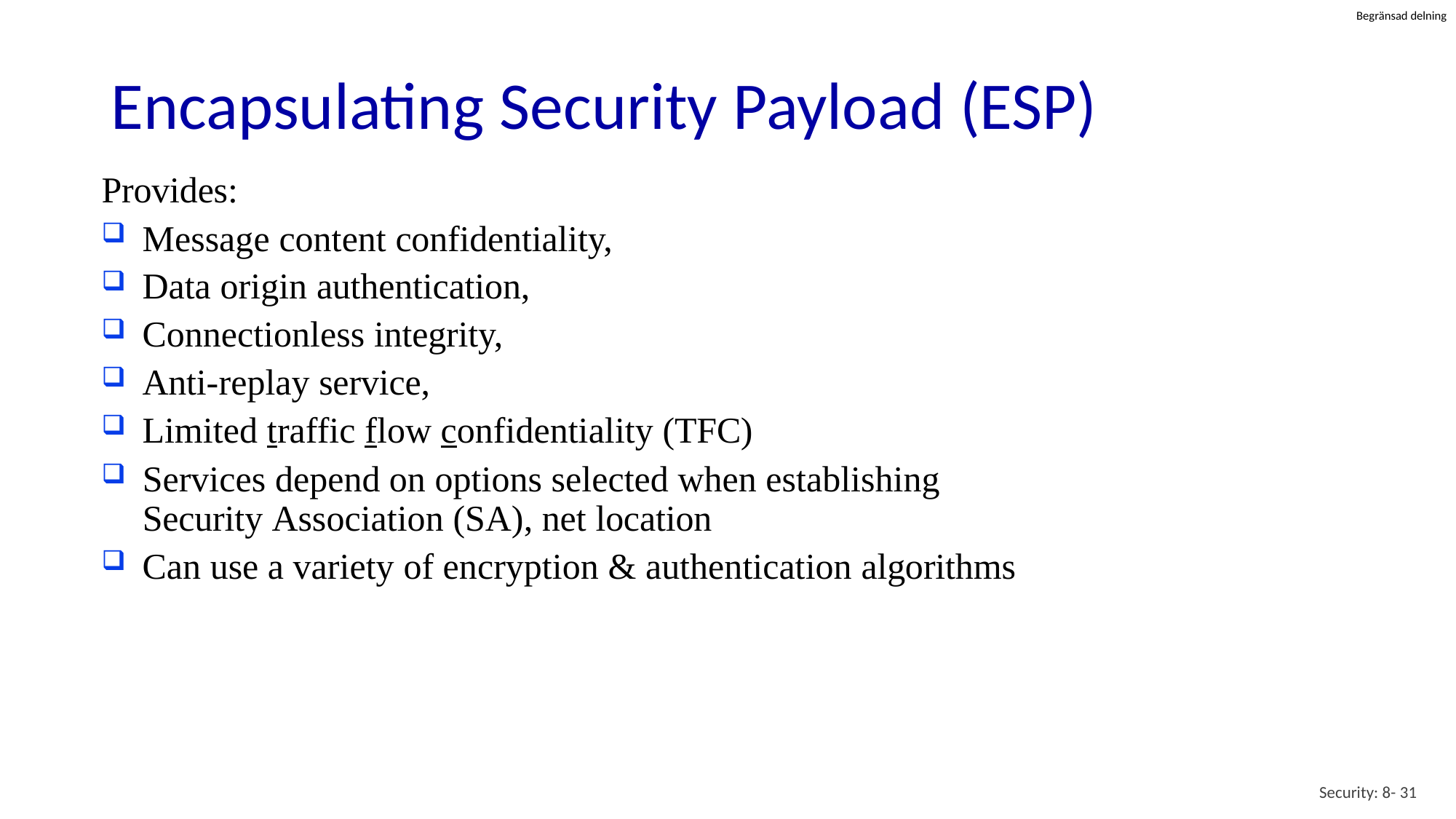

# Encapsulating Security Payload (ESP)
Provides:
Message content confidentiality,
Data origin authentication,
Connectionless integrity,
Anti-replay service,
Limited traffic flow confidentiality (TFC)
Services depend on options selected when establishing Security Association (SA), net location
Can use a variety of encryption & authentication algorithms
Security: 8- 31